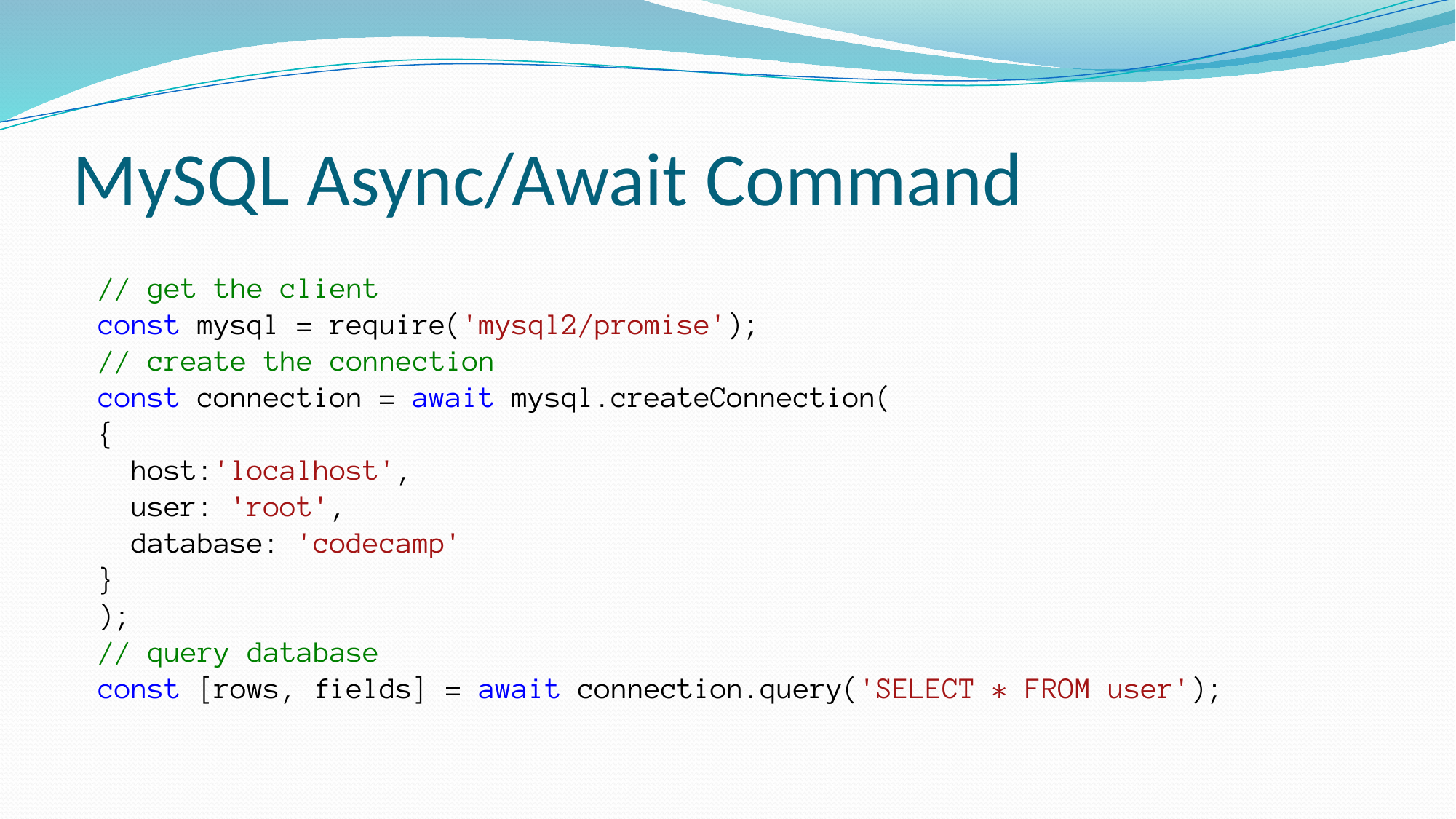

# MySQL Async/Await Command

// get the client
const mysql = require('mysql2/promise');
// create the connection
const connection = await mysql.createConnection(
{
  host:'localhost',
  user: 'root',
  database: 'codecamp'
}
);
// query database
const [rows, fields] = await connection.query('SELECT * FROM user');